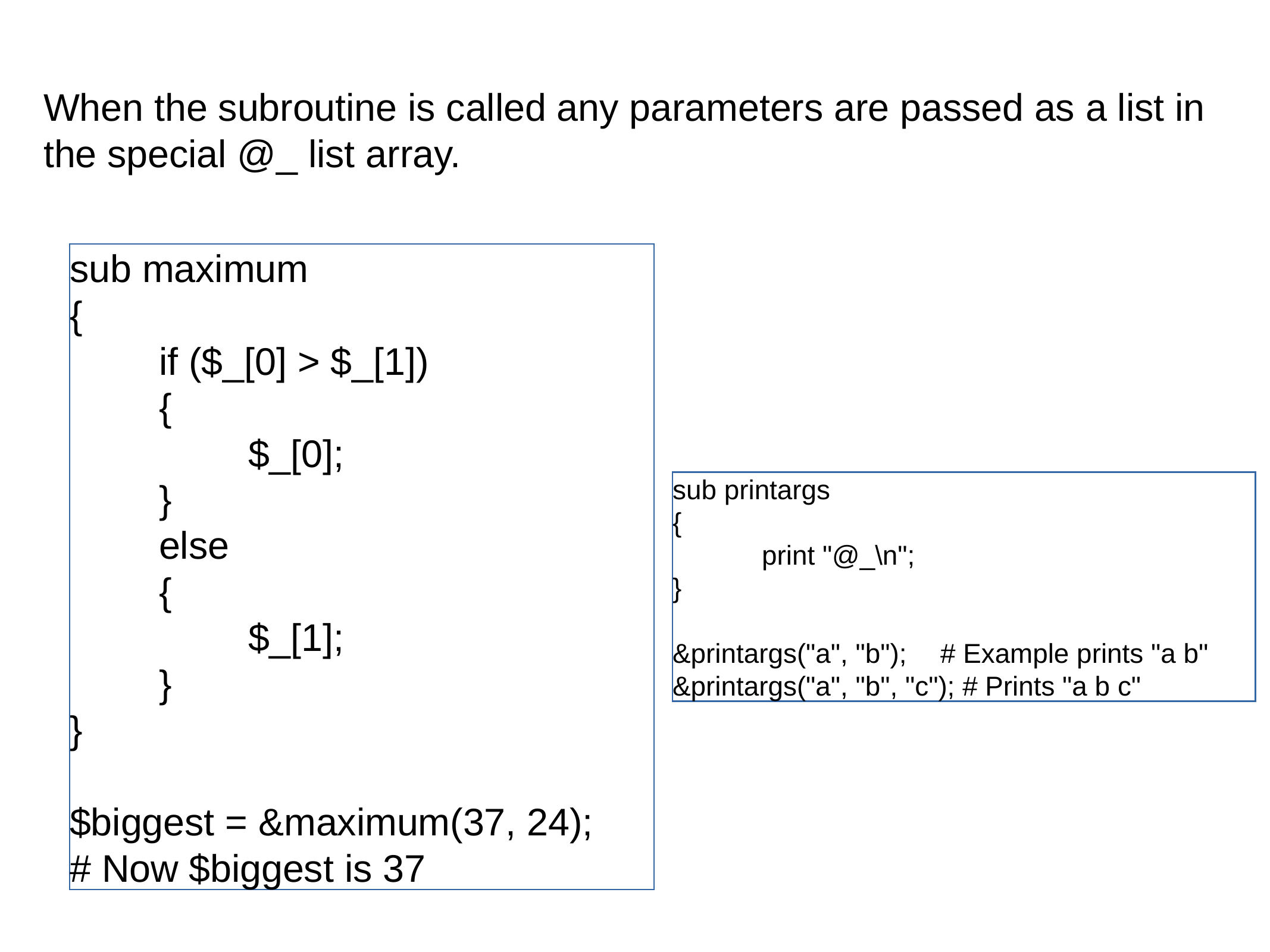

When the subroutine is called any parameters are passed as a list in the special @_ list array.
sub maximum
{
	if ($_[0] > $_[1])
	{
		$_[0];
	}
	else
	{
		$_[1];
	}
}

$biggest = &maximum(37, 24);
# Now $biggest is 37
sub printargs
{
	print "@_\n";
}

&printargs("a", "b");	# Example prints "a b"
&printargs("a", "b", "c"); # Prints "a b c"